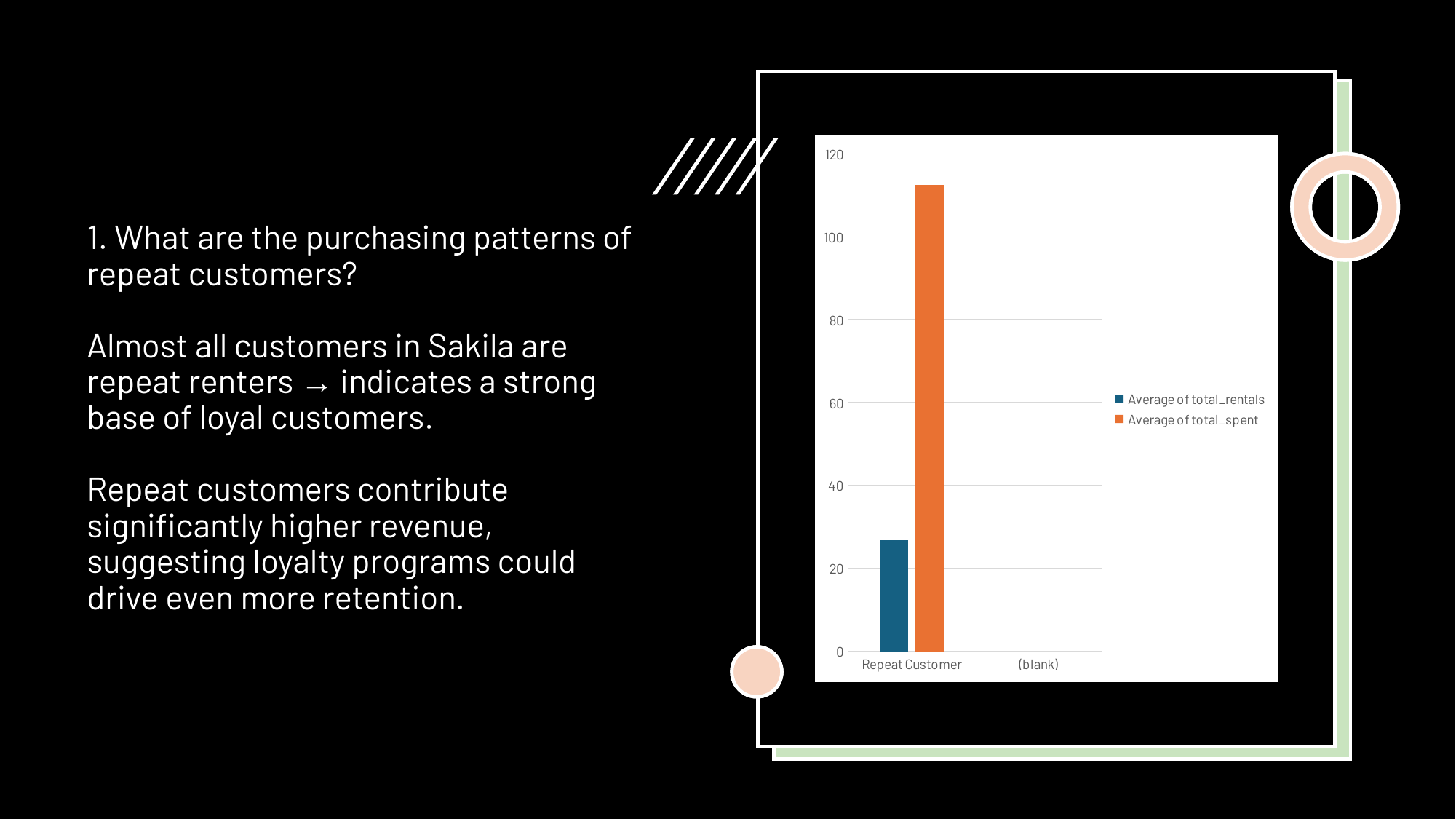

### Chart

| Category | Average of total_rentals | Average of total_spent |
|---|---|---|
| Repeat Customer | 26.784641068447414 | 112.53181969949911 |
| (blank) | None | None |

# 1. What are the purchasing patterns of repeat customers? Almost all customers in Sakila are repeat renters → indicates a strong base of loyal customers. Repeat customers contribute significantly higher revenue, suggesting loyalty programs could drive even more retention.